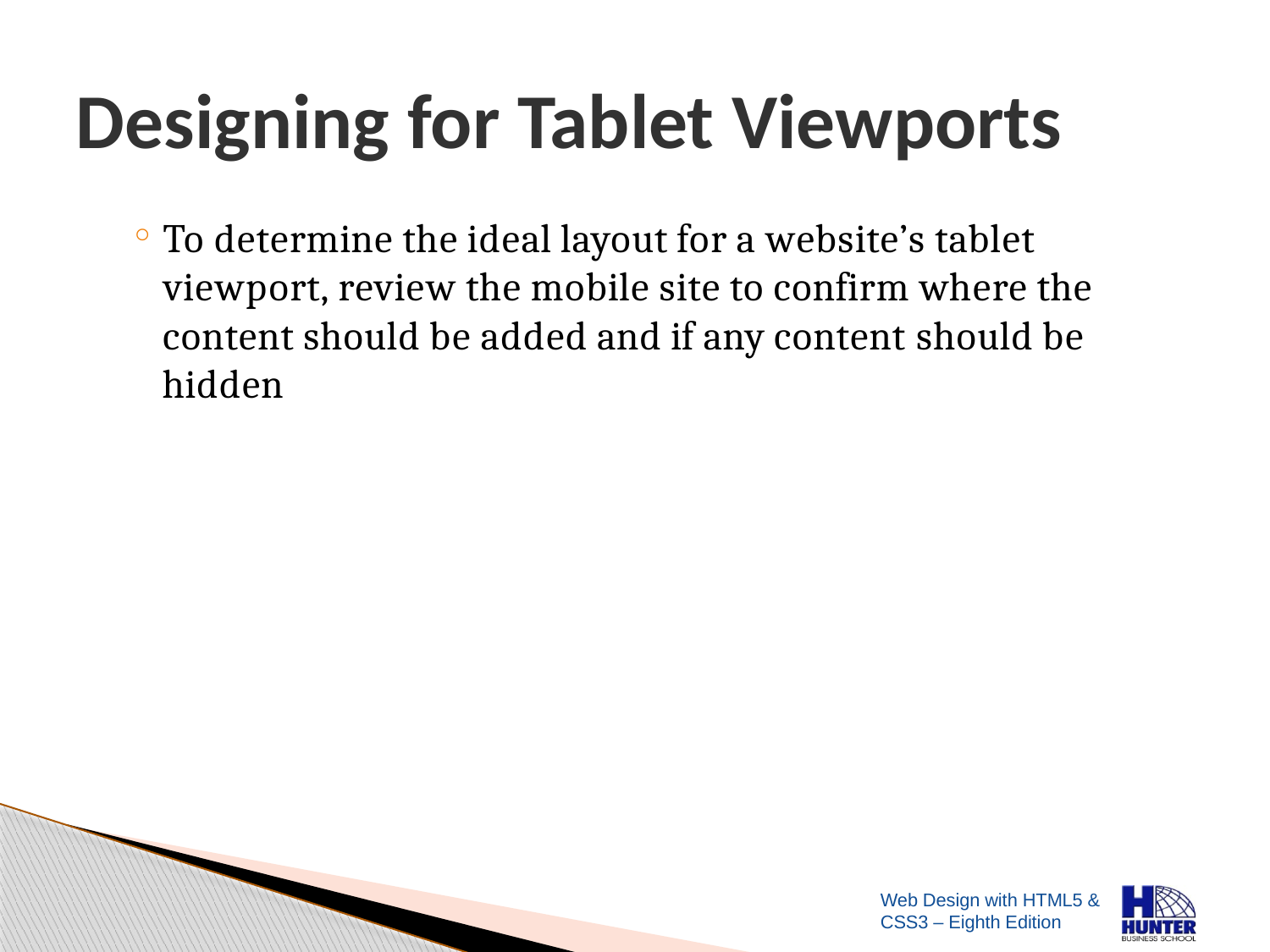

# Designing for Tablet Viewports
To determine the ideal layout for a website’s tablet viewport, review the mobile site to confirm where the content should be added and if any content should be hidden